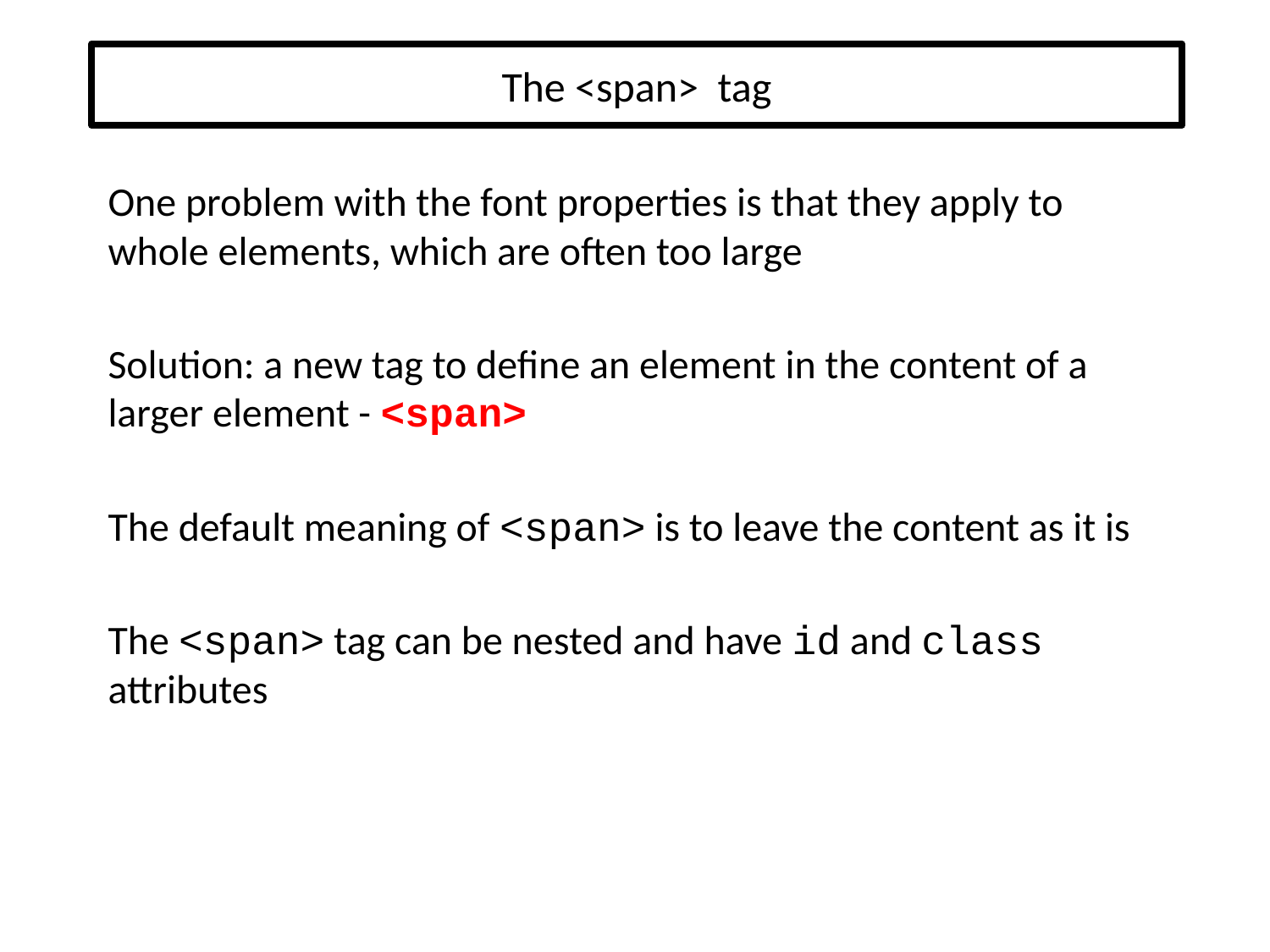

# The <span>  tag
One problem with the font properties is that they apply to whole elements, which are often too large

Solution: a new tag to define an element in the content of a larger element - <span>

The default meaning of <span> is to leave the content as it is

The <span> tag can be nested and have id and class   attributes